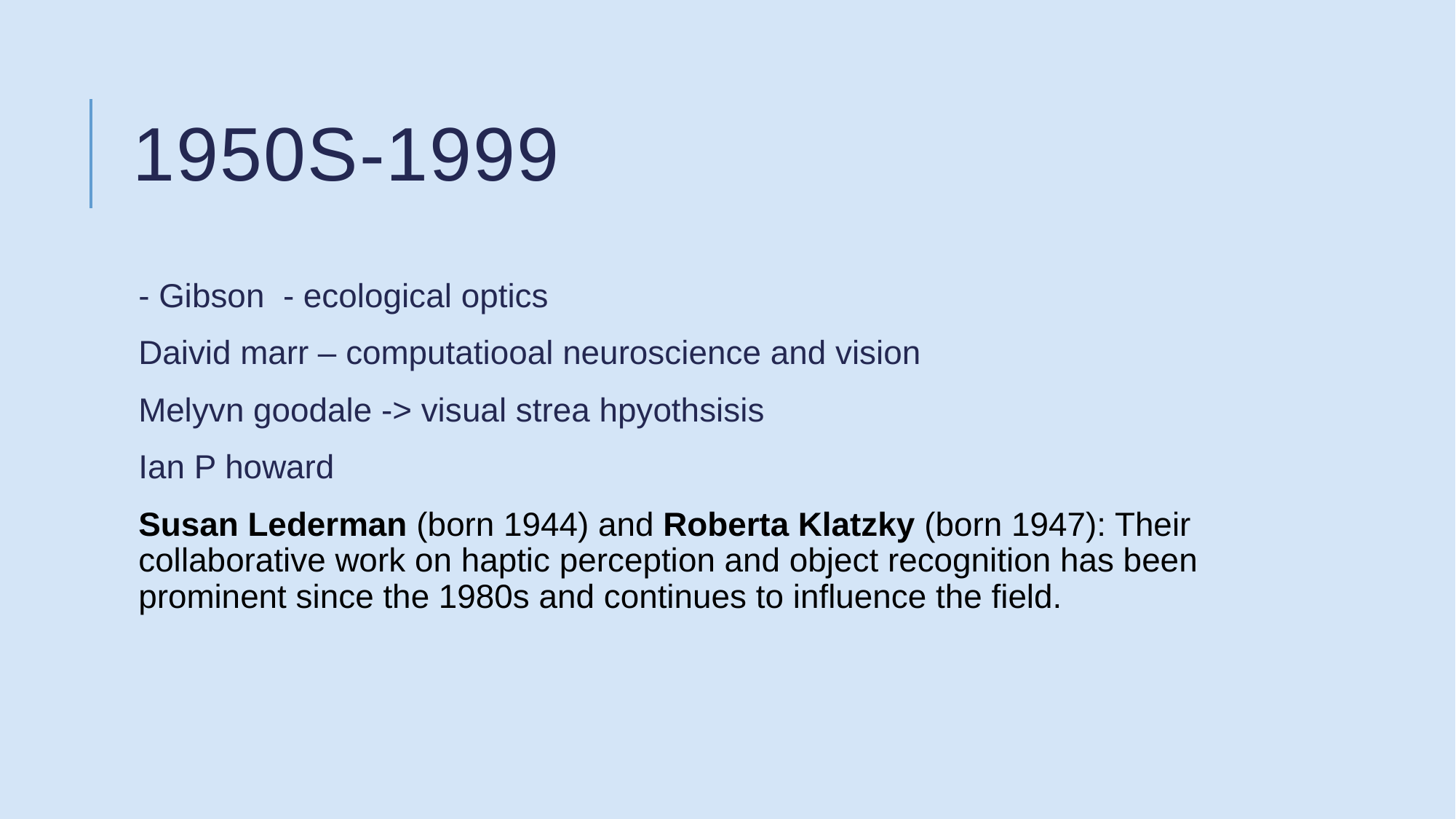

# 1950s-1999
- Gibson  - ecological optics
Daivid marr – computatiooal neuroscience and vision
Melyvn goodale -> visual strea hpyothsisis
Ian P howard
Susan Lederman (born 1944) and Roberta Klatzky (born 1947): Their collaborative work on haptic perception and object recognition has been prominent since the 1980s and continues to influence the field.